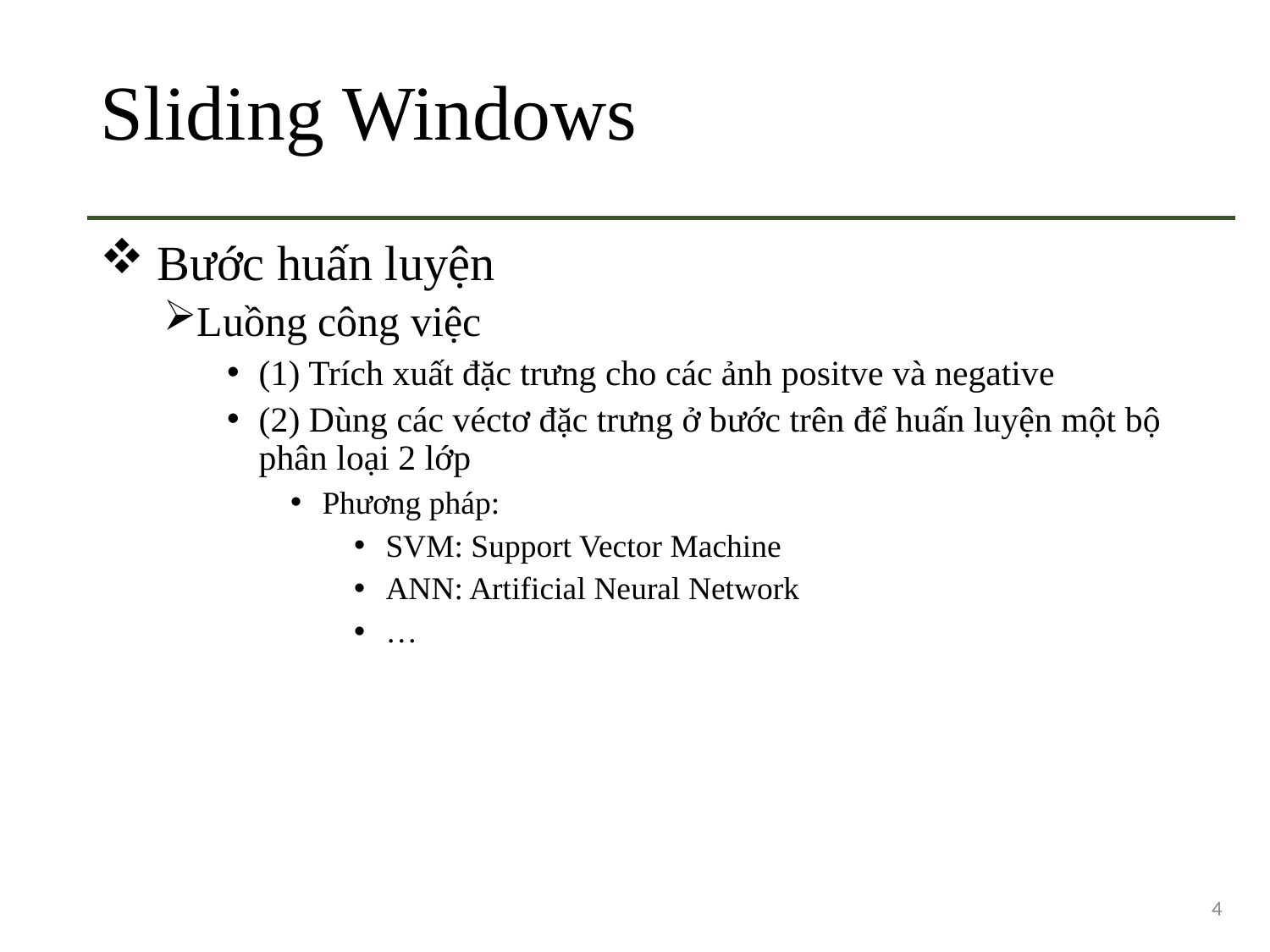

# Sliding Windows
 Bước huấn luyện
Luồng công việc
(1) Trích xuất đặc trưng cho các ảnh positve và negative
(2) Dùng các véctơ đặc trưng ở bước trên để huấn luyện một bộ phân loại 2 lớp
Phương pháp:
SVM: Support Vector Machine
ANN: Artificial Neural Network
…

4